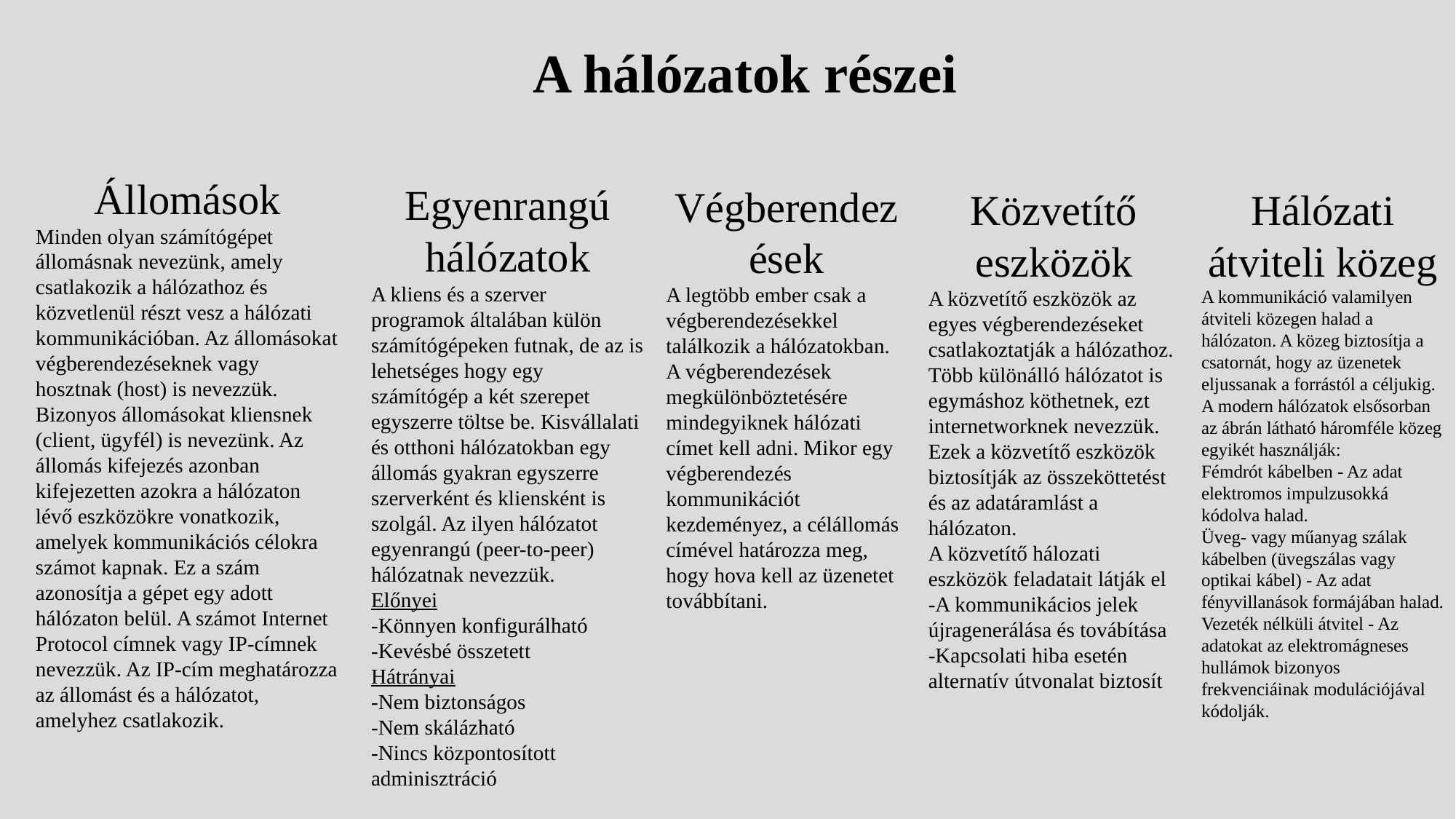

A hálózatok részei
Állomások
Minden olyan számítógépet állomásnak nevezünk, amely csatlakozik a hálózathoz és közvetlenül részt vesz a hálózati kommunikációban. Az állomásokat végberendezéseknek vagy hosztnak (host) is nevezzük. Bizonyos állomásokat kliensnek (client, ügyfél) is nevezünk. Az állomás kifejezés azonban kifejezetten azokra a hálózaton lévő eszközökre vonatkozik, amelyek kommunikációs célokra számot kapnak. Ez a szám azonosítja a gépet egy adott hálózaton belül. A számot Internet Protocol címnek vagy IP-címnek nevezzük. Az IP-cím meghatározza az állomást és a hálózatot, amelyhez csatlakozik.

Egyenrangú hálózatok
A kliens és a szerver programok általában külön számítógépeken futnak, de az is lehetséges hogy egy számítógép a két szerepet egyszerre töltse be. Kisvállalati és otthoni hálózatokban egy állomás gyakran egyszerre szerverként és kliensként is szolgál. Az ilyen hálózatot egyenrangú (peer-to-peer) hálózatnak nevezzük.
Előnyei
-Könnyen konfigurálható
-Kevésbé összetett
Hátrányai
-Nem biztonságos
-Nem skálázható
-Nincs központosított adminisztráció

Végberendezések
A legtöbb ember csak a végberendezésekkel találkozik a hálózatokban. A végberendezések megkülönböztetésére mindegyiknek hálózati címet kell adni. Mikor egy végberendezés kommunikációt kezdeményez, a célállomás címével határozza meg, hogy hova kell az üzenetet továbbítani.

Közvetítő eszközök
A közvetítő eszközök az egyes végberendezéseket csatlakoztatják a hálózathoz. Több különálló hálózatot is egymáshoz köthetnek, ezt internetworknek nevezzük. Ezek a közvetítő eszközök biztosítják az összeköttetést és az adatáramlást a hálózaton.
A közvetítő hálozati eszközök feladatait látják el
-A kommunikácios jelek újragenerálása és továbítása
-Kapcsolati hiba esetén alternatív útvonalat biztosít
Hálózati átviteli közeg
A kommunikáció valamilyen átviteli közegen halad a hálózaton. A közeg biztosítja a csatornát, hogy az üzenetek eljussanak a forrástól a céljukig.
A modern hálózatok elsősorban az ábrán látható háromféle közeg egyikét használják:
Fémdrót kábelben - Az adat elektromos impulzusokká kódolva halad.
Üveg- vagy műanyag szálak kábelben (üvegszálas vagy optikai kábel) - Az adat fényvillanások formájában halad.
Vezeték nélküli átvitel - Az adatokat az elektromágneses hullámok bizonyos frekvenciáinak modulációjával kódolják.